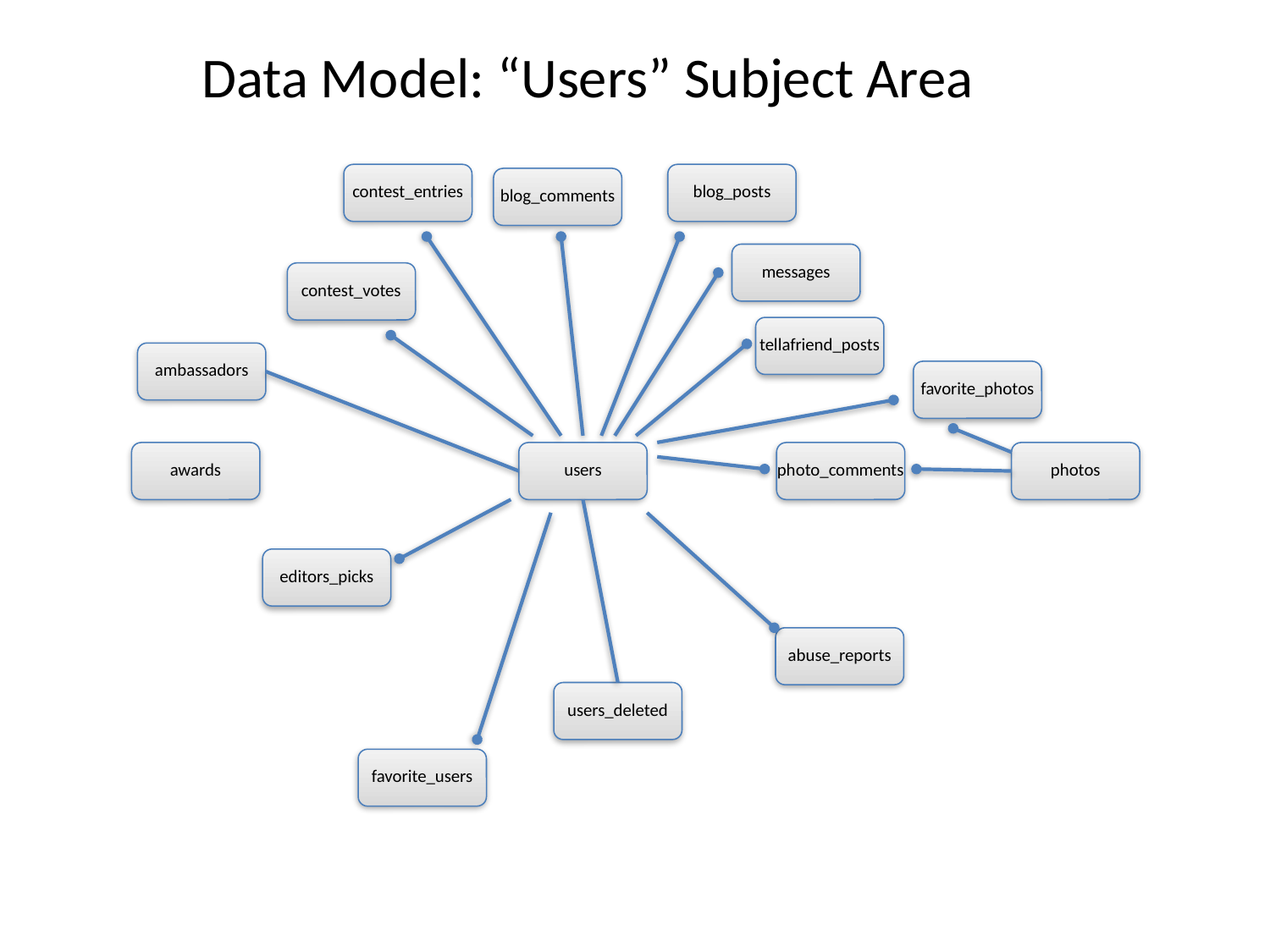

Data Model: “Users” Subject Area

contest_entries

blog_posts

blog_comments

messages

contest_votes

tellafriend_posts

ambassadors

favorite_photos

awards

users

photo_comments

photos

editors_picks

abuse_reports

users_deleted

favorite_users